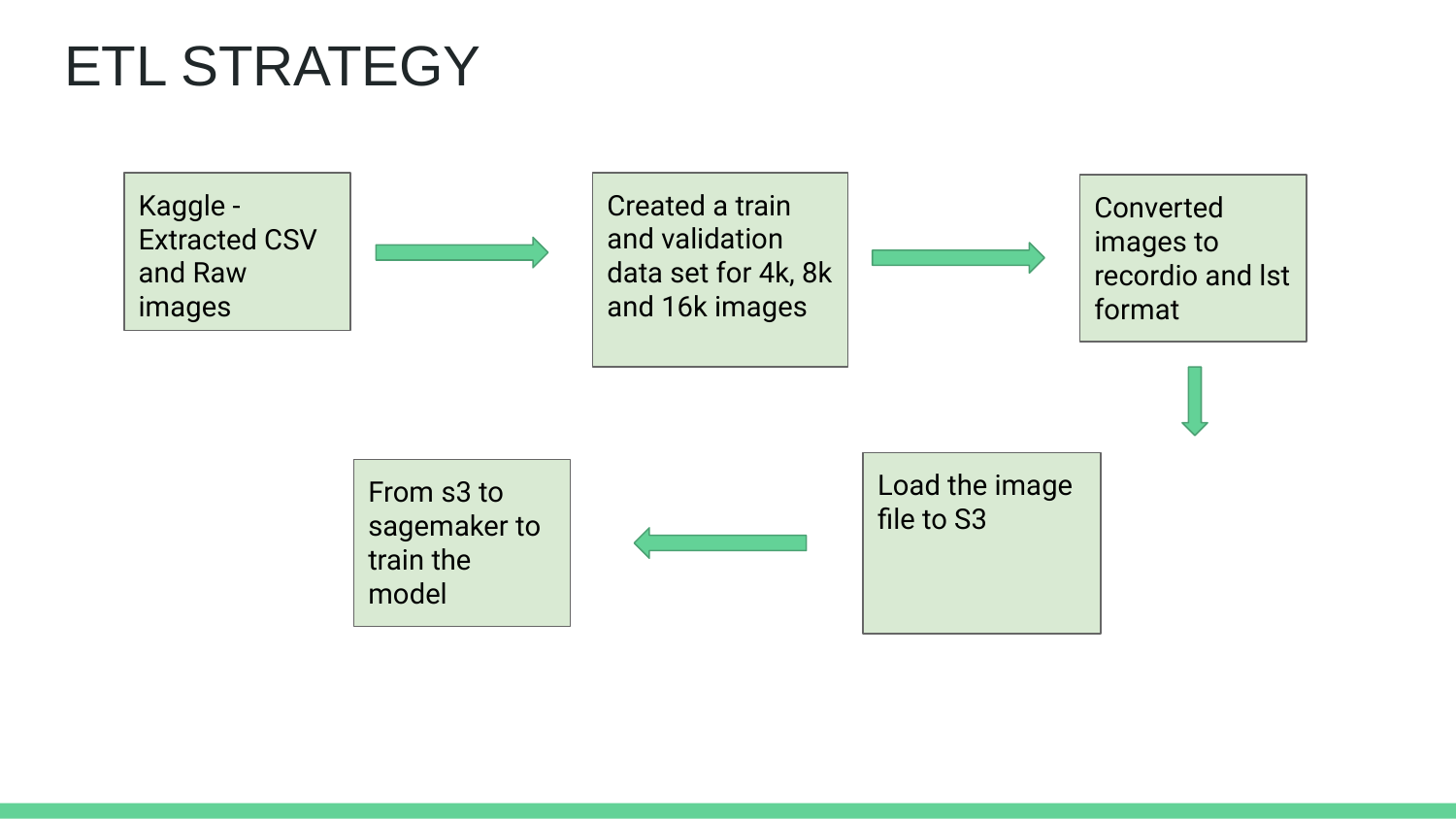

# ETL STRATEGY
Kaggle - Extracted CSV and Raw images

Created a train and validation data set for 4k, 8k and 16k images

Converted images to recordio and lst format

Load the image file to S3
From s3 to sagemaker to train the model